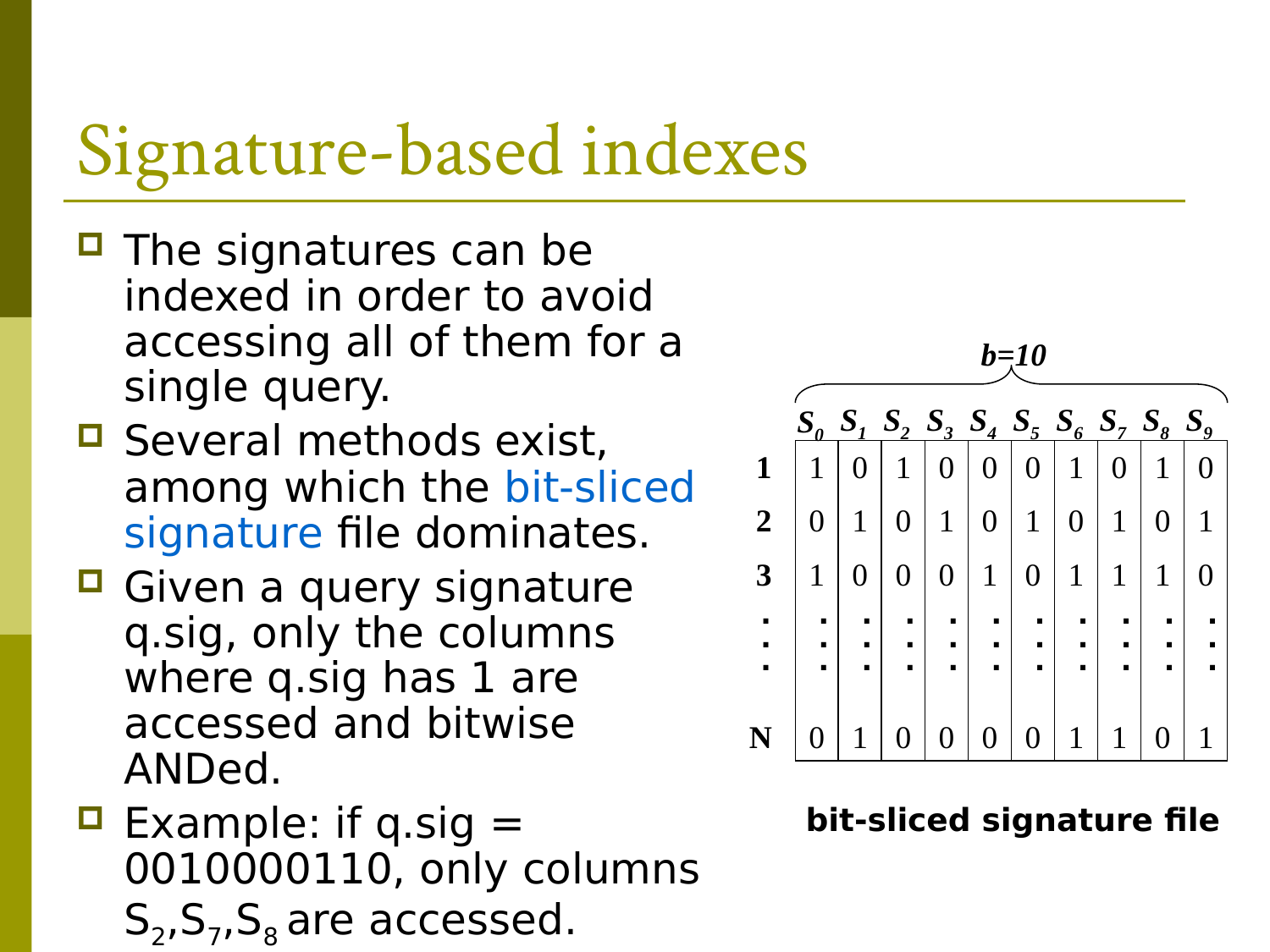

# Signature-based indexes
The signatures can be indexed in order to avoid accessing all of them for a single query.
Several methods exist, among which the bit-sliced signature file dominates.
Given a query signature q.sig, only the columns where q.sig has 1 are accessed and bitwise ANDed.
Example: if q.sig = 0010000110, only columns S2,S7,S8 are accessed.

b=10
S1
S2
S3
S4
S5
S6
S7
S8
S9
S0
1
2
3

N
1
0
1

0
0
1
0

1
1
0
0

0
0
1
0

0
0
0
1

0
0
1
0

0
1
0
1

1
0
1
1

1
1
0
1

0
0
1
0

1
.
.
.
.
.
.
.
.
.
.
.
.
.
.
.
.
.
.
.
.
.
.
.
.
.
.
.
.
.
.
.
.
.
bit-sliced signature file